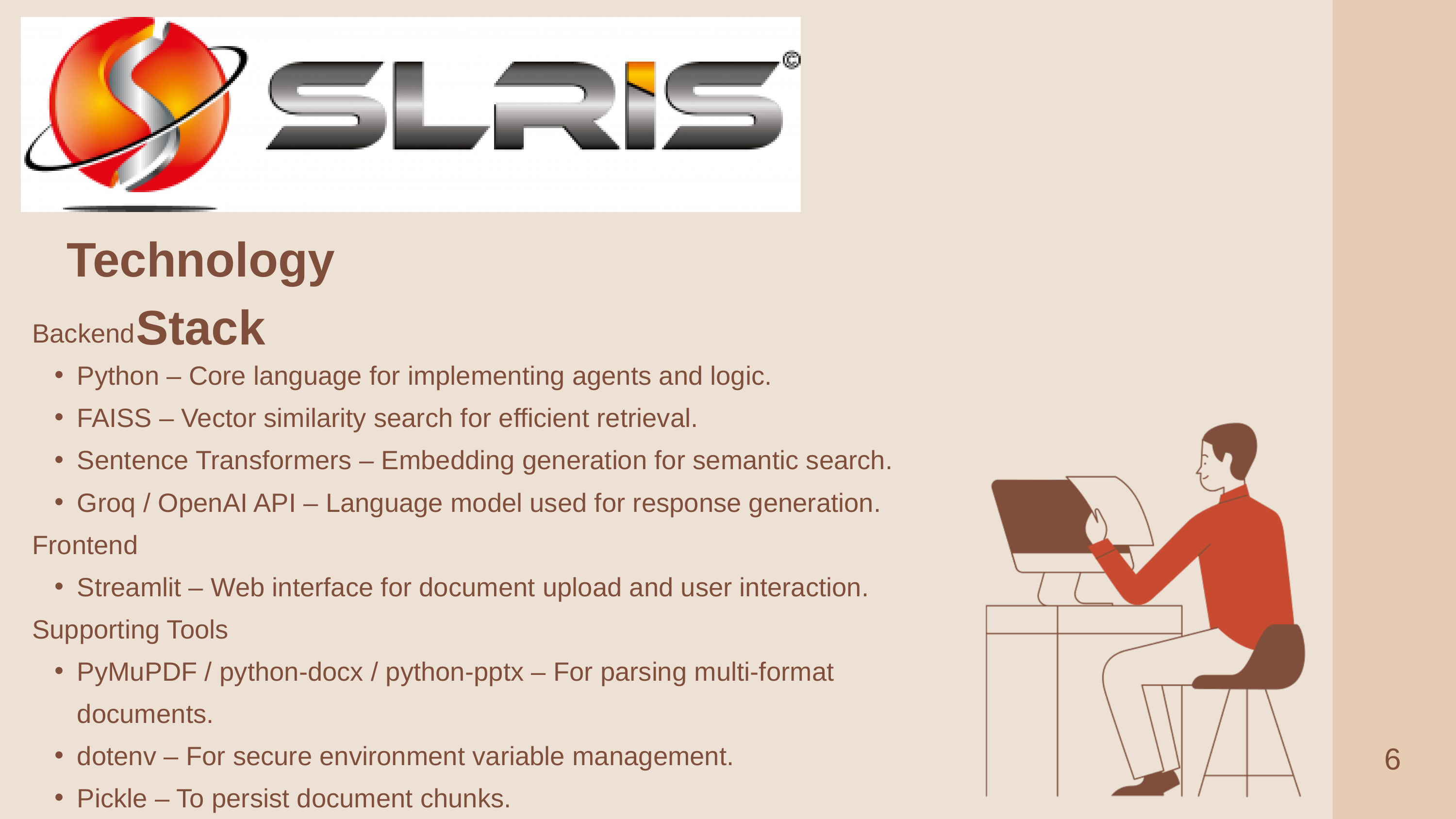

Technology Stack
Technology Stack
Backend
Python – Core language for implementing agents and logic.
FAISS – Vector similarity search for efficient retrieval.
Sentence Transformers – Embedding generation for semantic search.
Groq / OpenAI API – Language model used for response generation.
Frontend
Streamlit – Web interface for document upload and user interaction.
Supporting Tools
PyMuPDF / python-docx / python-pptx – For parsing multi-format documents.
dotenv – For secure environment variable management.
Pickle – To persist document chunks.

6
2